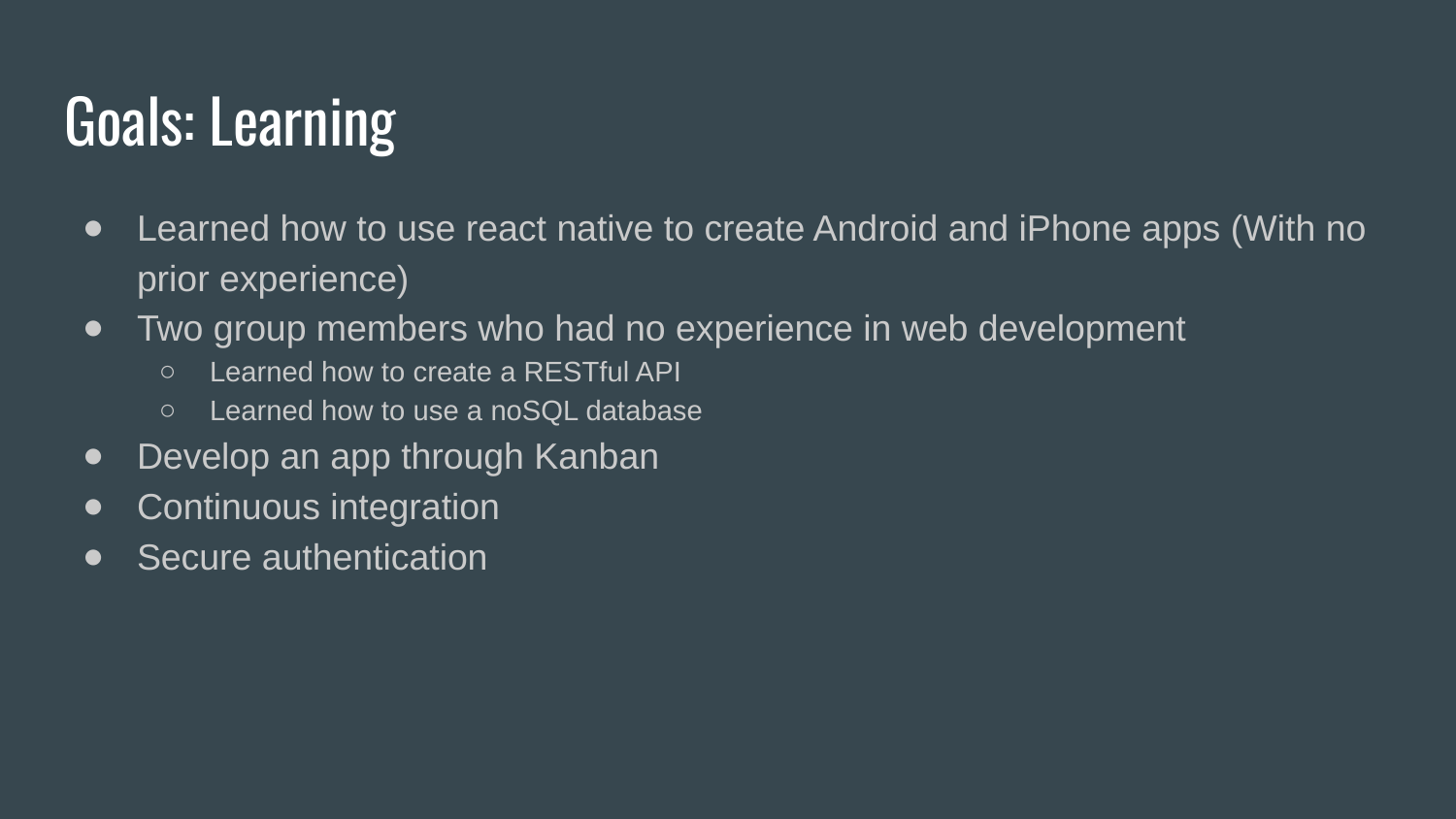

# Goals: Learning
Learned how to use react native to create Android and iPhone apps (With no prior experience)
Two group members who had no experience in web development
Learned how to create a RESTful API
Learned how to use a noSQL database
Develop an app through Kanban
Continuous integration
Secure authentication